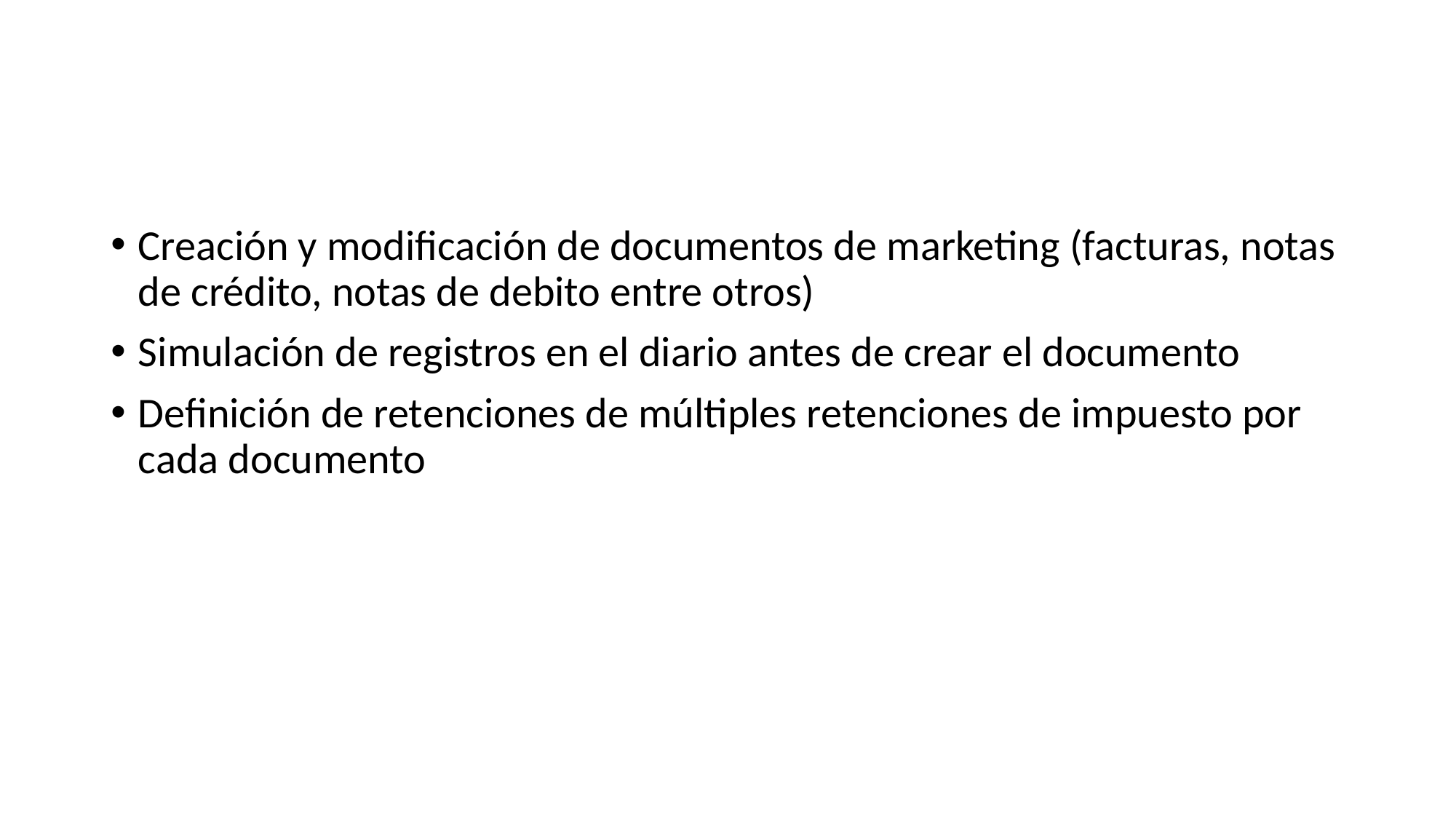

Creación y modificación de documentos de marketing (facturas, notas de crédito, notas de debito entre otros)
Simulación de registros en el diario antes de crear el documento
Definición de retenciones de múltiples retenciones de impuesto por cada documento